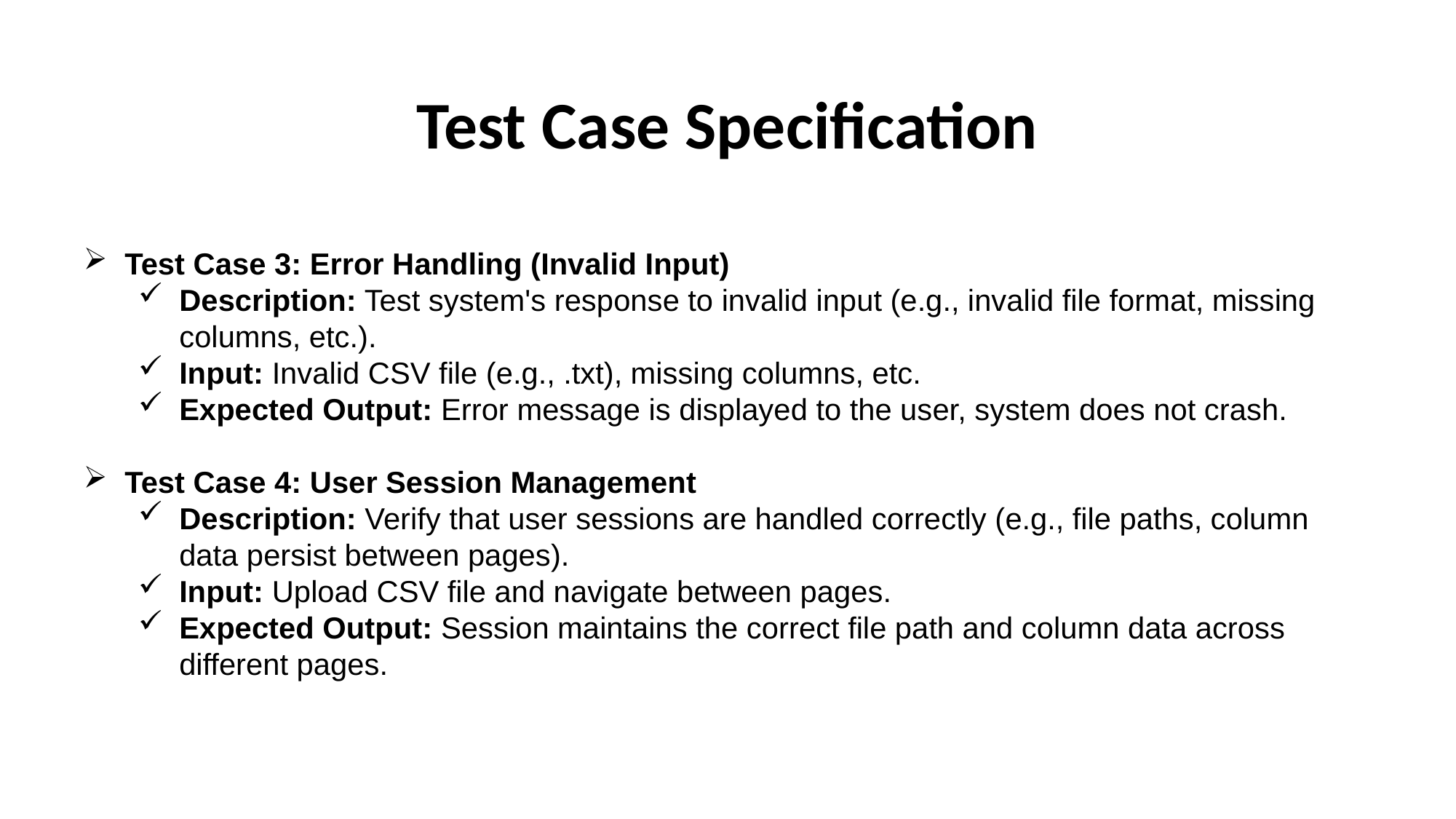

# Test Case Specification
Test Case 3: Error Handling (Invalid Input)
Description: Test system's response to invalid input (e.g., invalid file format, missing columns, etc.).
Input: Invalid CSV file (e.g., .txt), missing columns, etc.
Expected Output: Error message is displayed to the user, system does not crash.

Test Case 4: User Session Management
Description: Verify that user sessions are handled correctly (e.g., file paths, column data persist between pages).
Input: Upload CSV file and navigate between pages.
Expected Output: Session maintains the correct file path and column data across different pages.